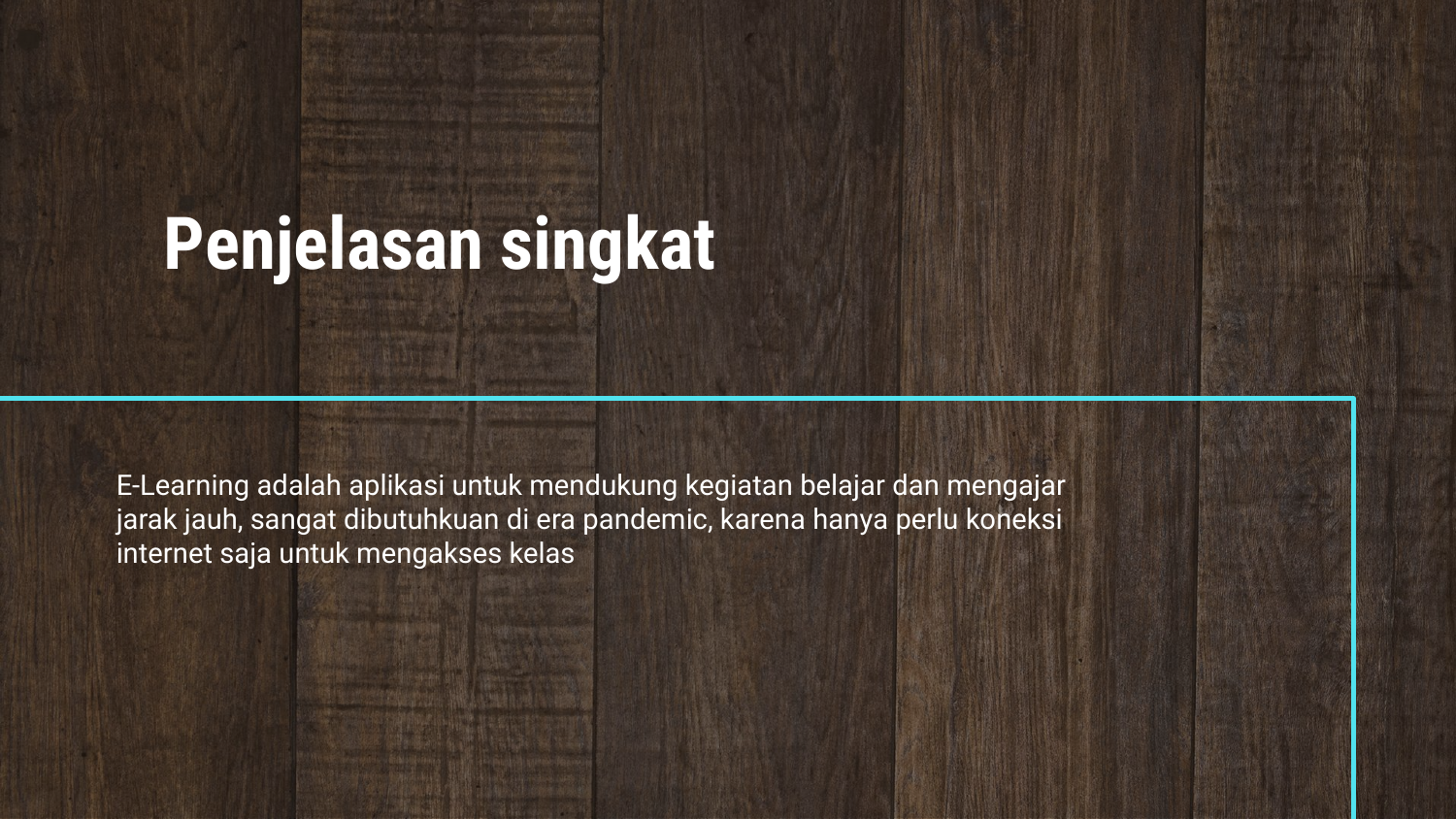

# Penjelasan singkat
E-Learning adalah aplikasi untuk mendukung kegiatan belajar dan mengajar jarak jauh, sangat dibutuhkuan di era pandemic, karena hanya perlu koneksi internet saja untuk mengakses kelas